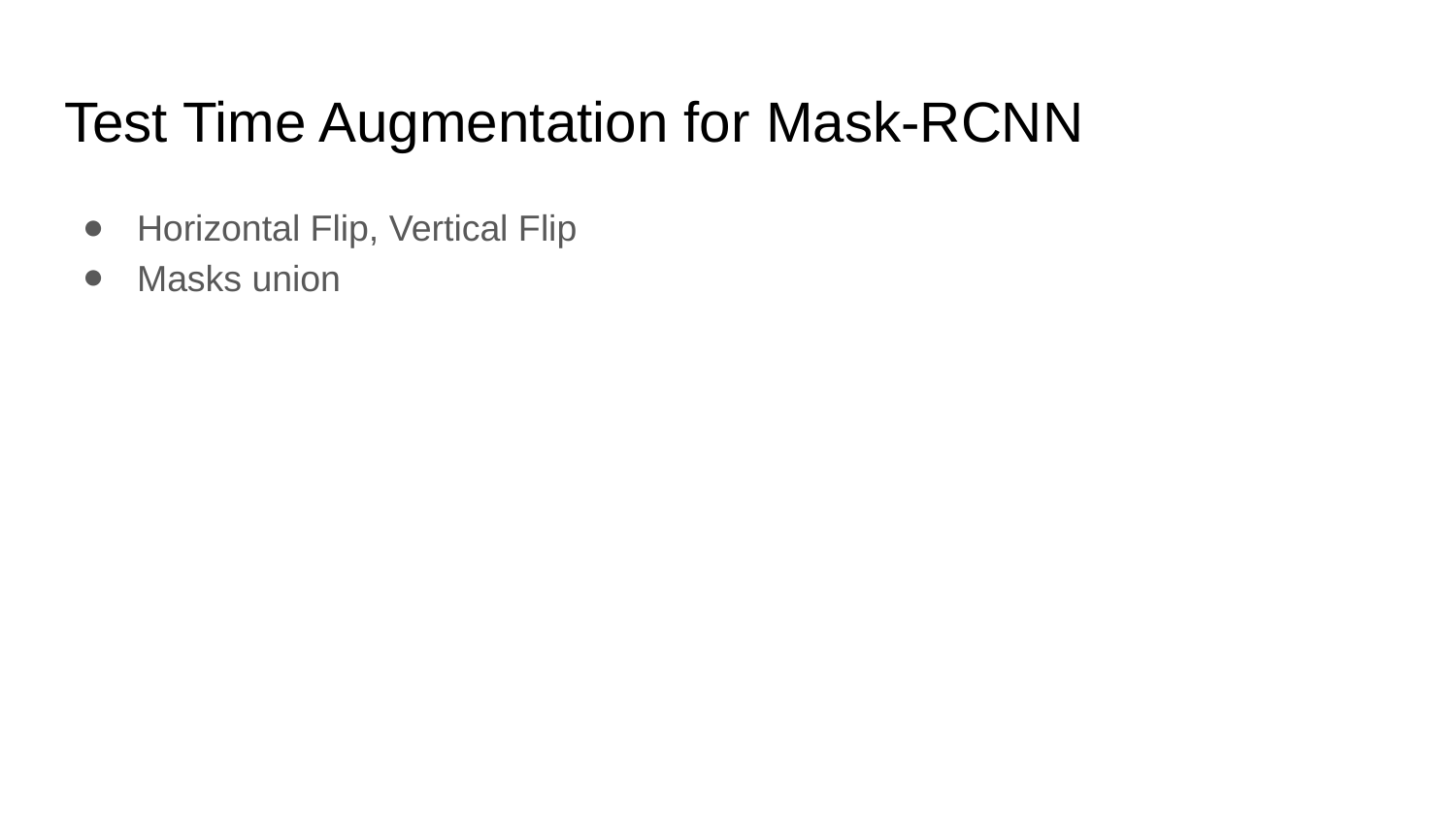

# Test Time Augmentation for Mask-RCNN

Horizontal Flip, Vertical Flip
Masks union